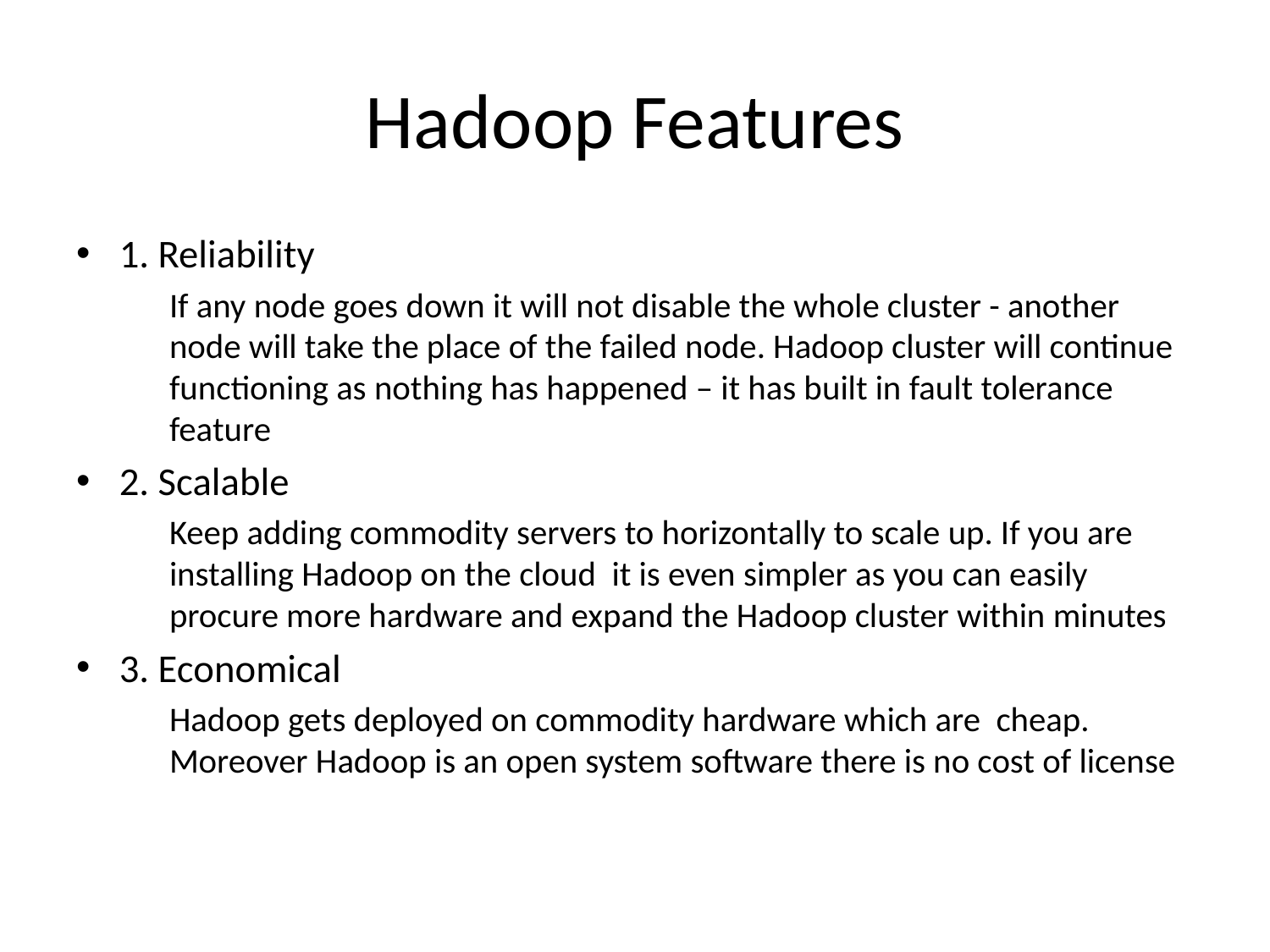

# Hadoop Features
1. Reliability
	If any node goes down it will not disable the whole cluster - another node will take the place of the failed node. Hadoop cluster will continue functioning as nothing has happened – it has built in fault tolerance feature
2. Scalable
	Keep adding commodity servers to horizontally to scale up. If you are installing Hadoop on the cloud  it is even simpler as you can easily procure more hardware and expand the Hadoop cluster within minutes
3. Economical
	Hadoop gets deployed on commodity hardware which are  cheap. Moreover Hadoop is an open system software there is no cost of license